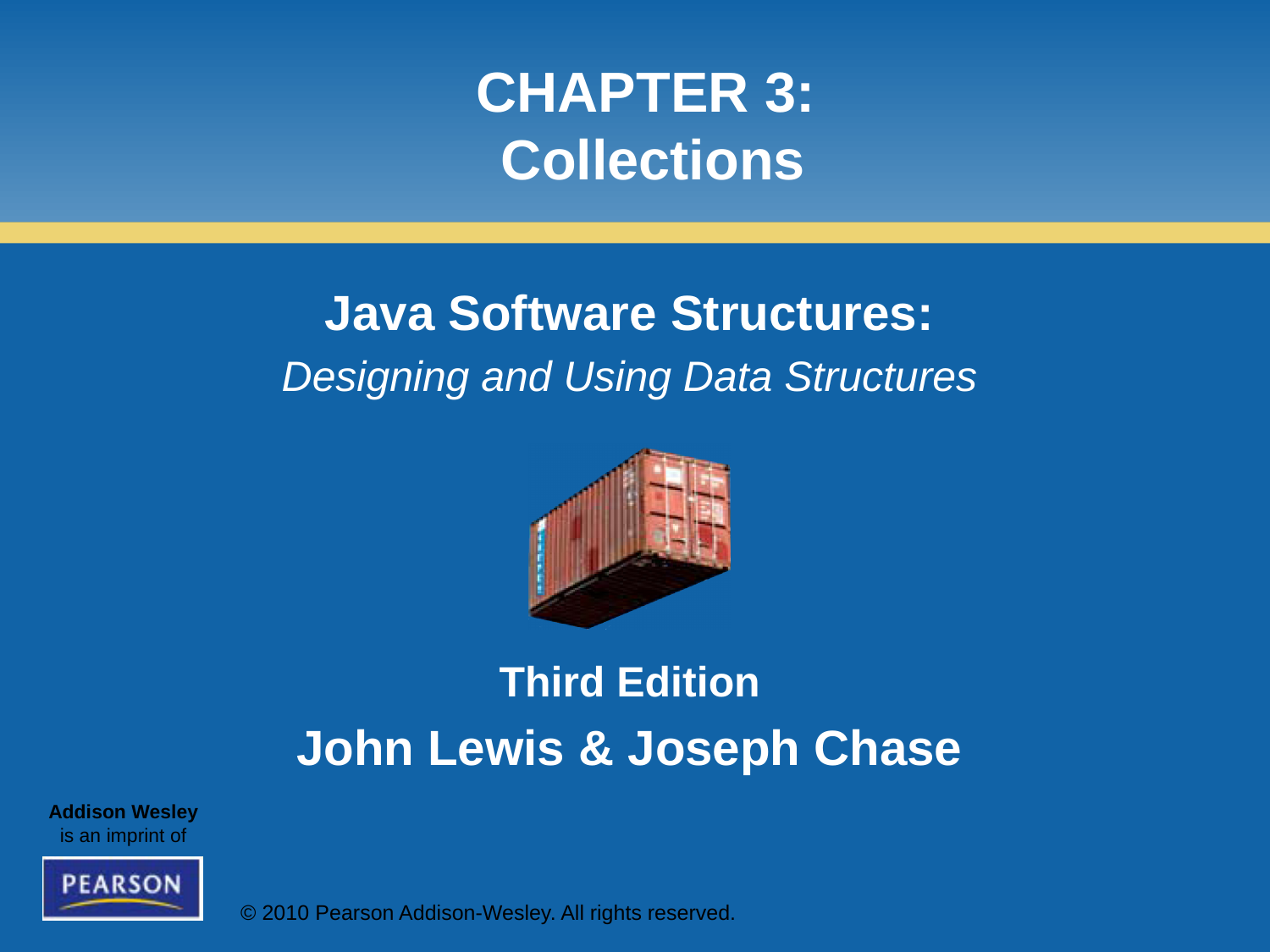

CHAPTER 3:
 Collections
Java Software Structures:
Designing and Using Data Structures

Third Edition
John Lewis & Joseph Chase